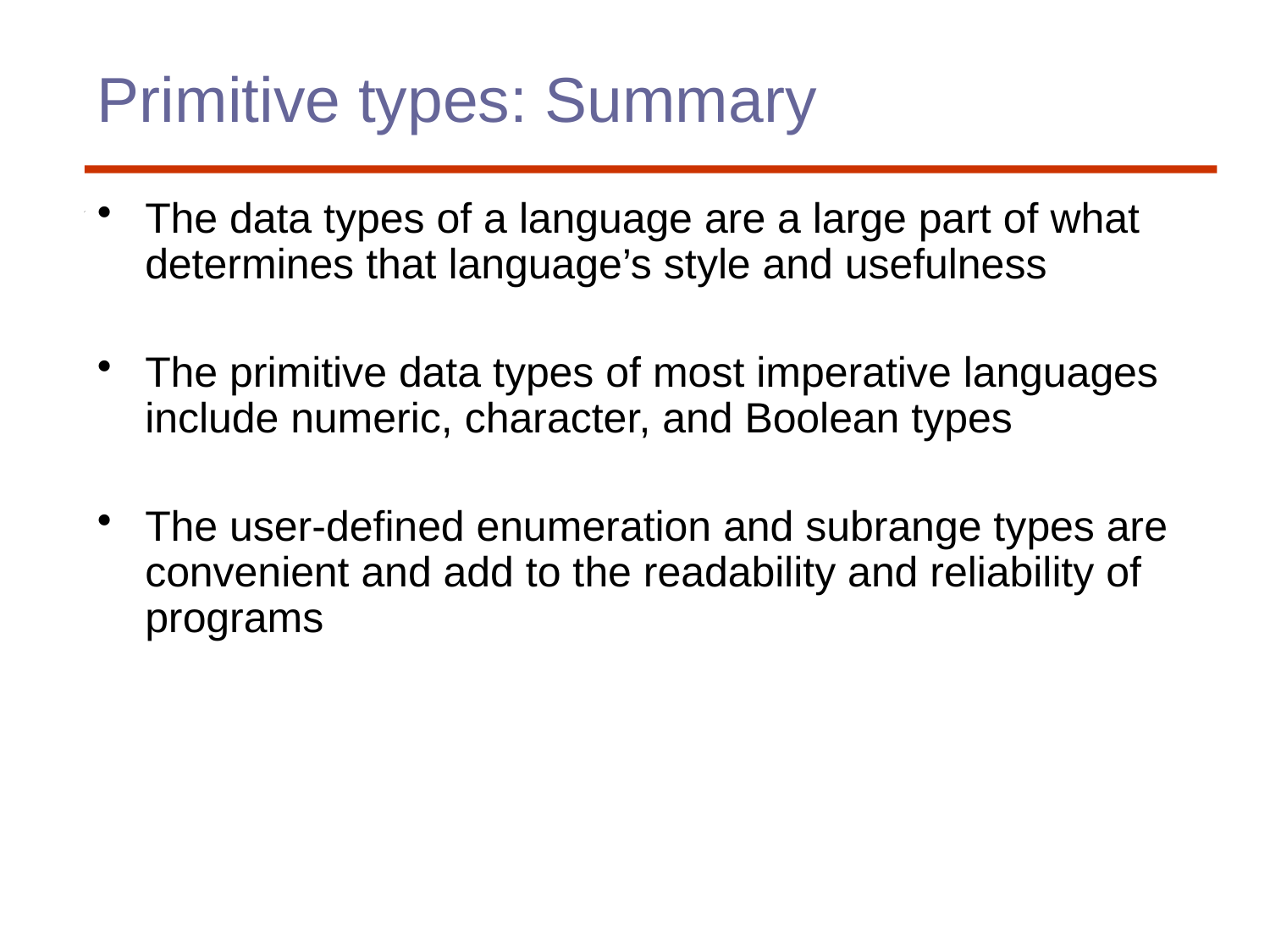

# Primitive types: Summary
The data types of a language are a large part of what determines that language’s style and usefulness

The primitive data types of most imperative languages include numeric, character, and Boolean types

The user-defined enumeration and subrange types are convenient and add to the readability and reliability of programs